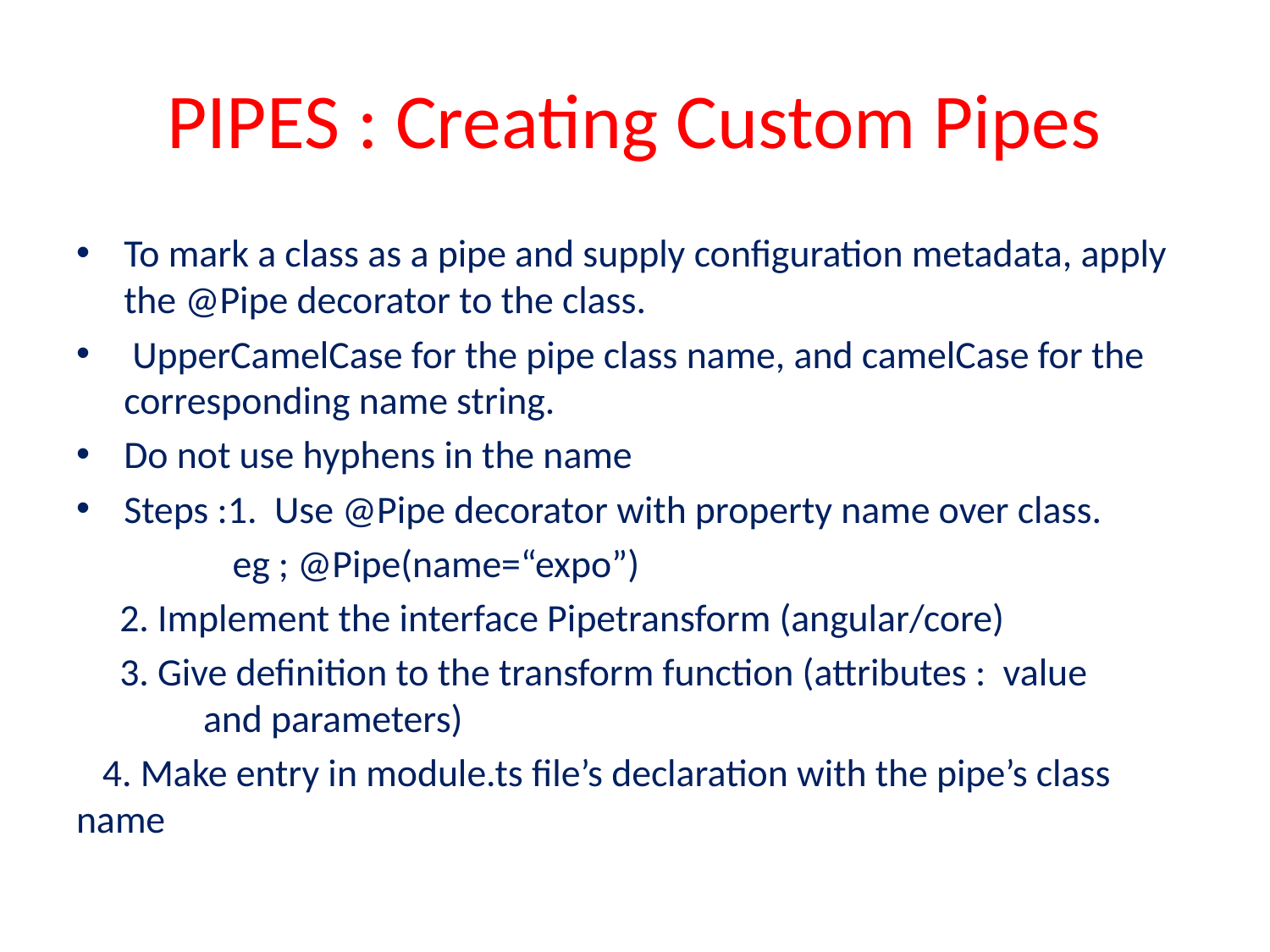

# PIPES : Creating Custom Pipes
To mark a class as a pipe and supply configuration metadata, apply the @Pipe decorator to the class.
 UpperCamelCase for the pipe class name, and camelCase for the corresponding name string.
Do not use hyphens in the name
Steps :1.  Use @Pipe decorator with property name over class.
                  eg ; @Pipe(name=“expo”)
     2. Implement the interface Pipetransform (angular/core)
     3. Give definition to the transform function (attributes :  value 	and parameters)
   4. Make entry in module.ts file’s declaration with the pipe’s class name